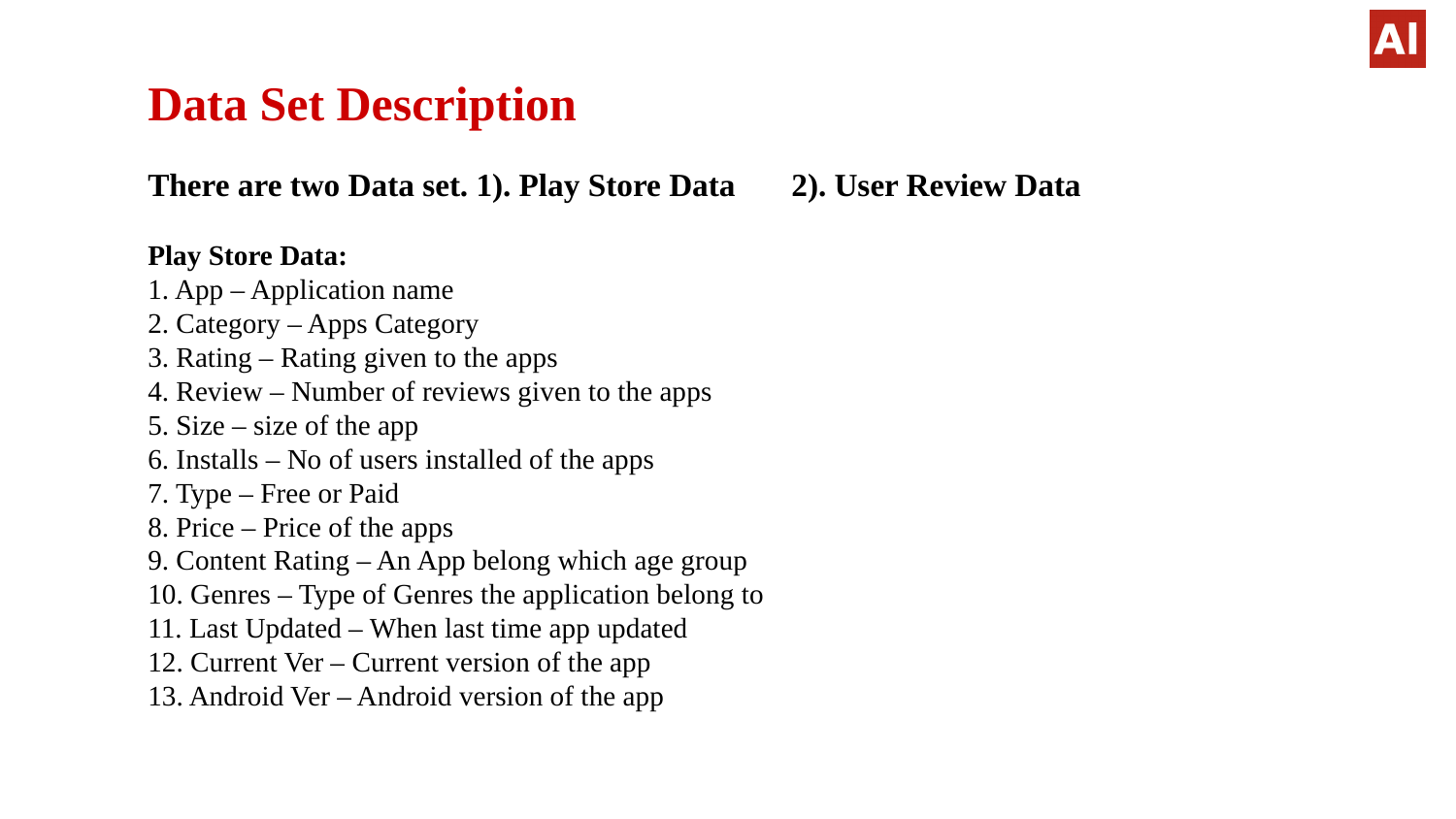

Data Set Description

There are two Data set. 1). Play Store Data       2). User Review Data

Play Store Data:
1. App – Application name
2. Category – Apps Category
3. Rating – Rating given to the apps
4. Review – Number of reviews given to the apps
5. Size – size of the app
6. Installs – No of users installed of the apps
7. Type – Free or Paid
8. Price – Price of the apps
9. Content Rating – An App belong which age group
10. Genres – Type of Genres the application belong to
11. Last Updated – When last time app updated
12. Current Ver – Current version of the app
13. Android Ver – Android version of the app